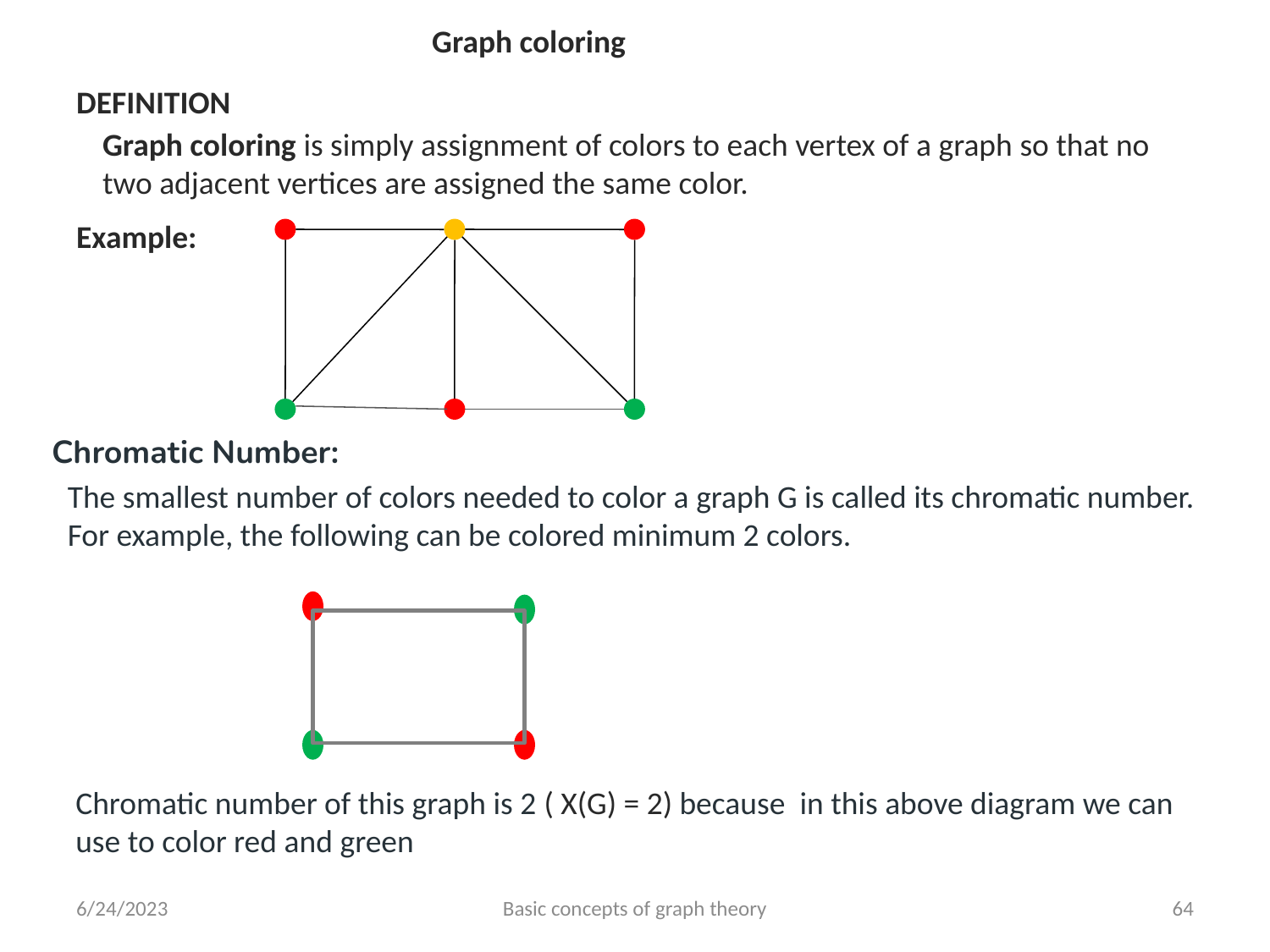

Graph coloring
DEFINITION
Graph coloring is simply assignment of colors to each vertex of a graph so that no two adjacent vertices are assigned the same color.
Example:

Chromatic Number:
The smallest number of colors needed to color a graph G is called its chromatic number. For example, the following can be colored minimum 2 colors.

Chromatic number of this graph is 2 ( Χ(G) = 2) because  in this above diagram we can use to color red and green
6/24/2023
Basic concepts of graph theory
64